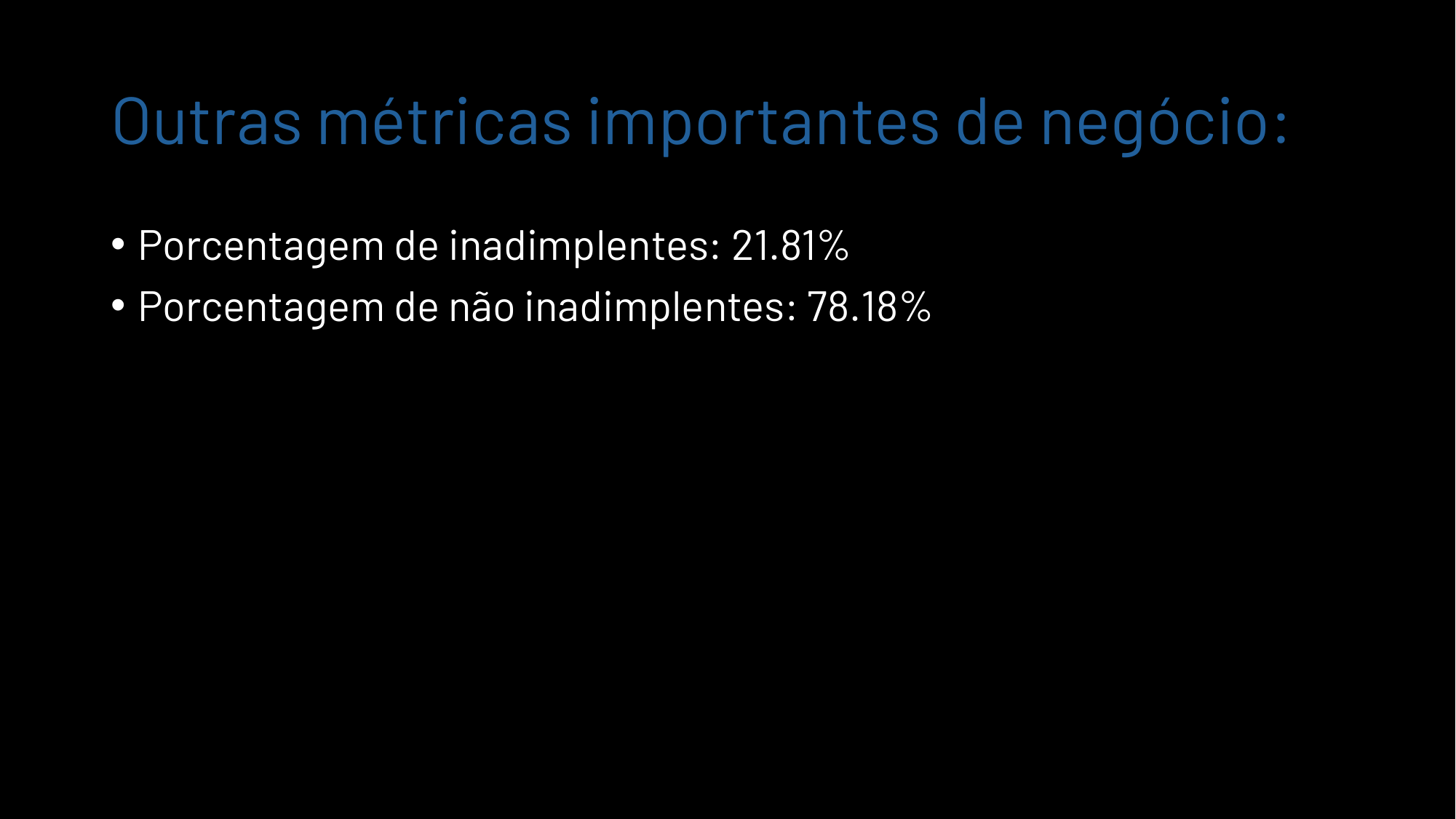

# Outras métricas importantes de negócio:
Porcentagem de inadimplentes: 21.81%
Porcentagem de não inadimplentes: 78.18%